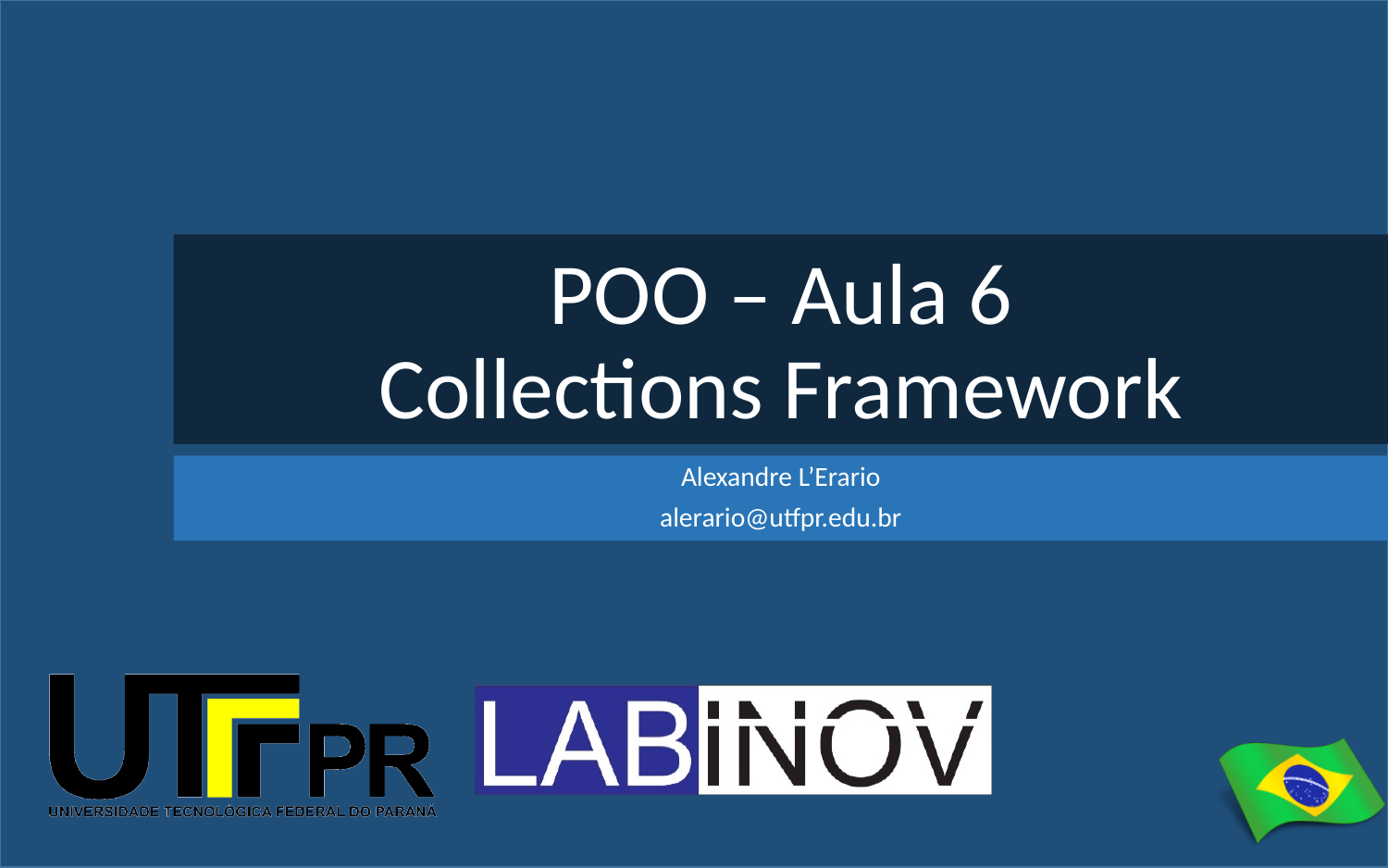

# POO – Aula 6 Collections Framework
Alexandre L’Erario
alerario@utfpr.edu.br